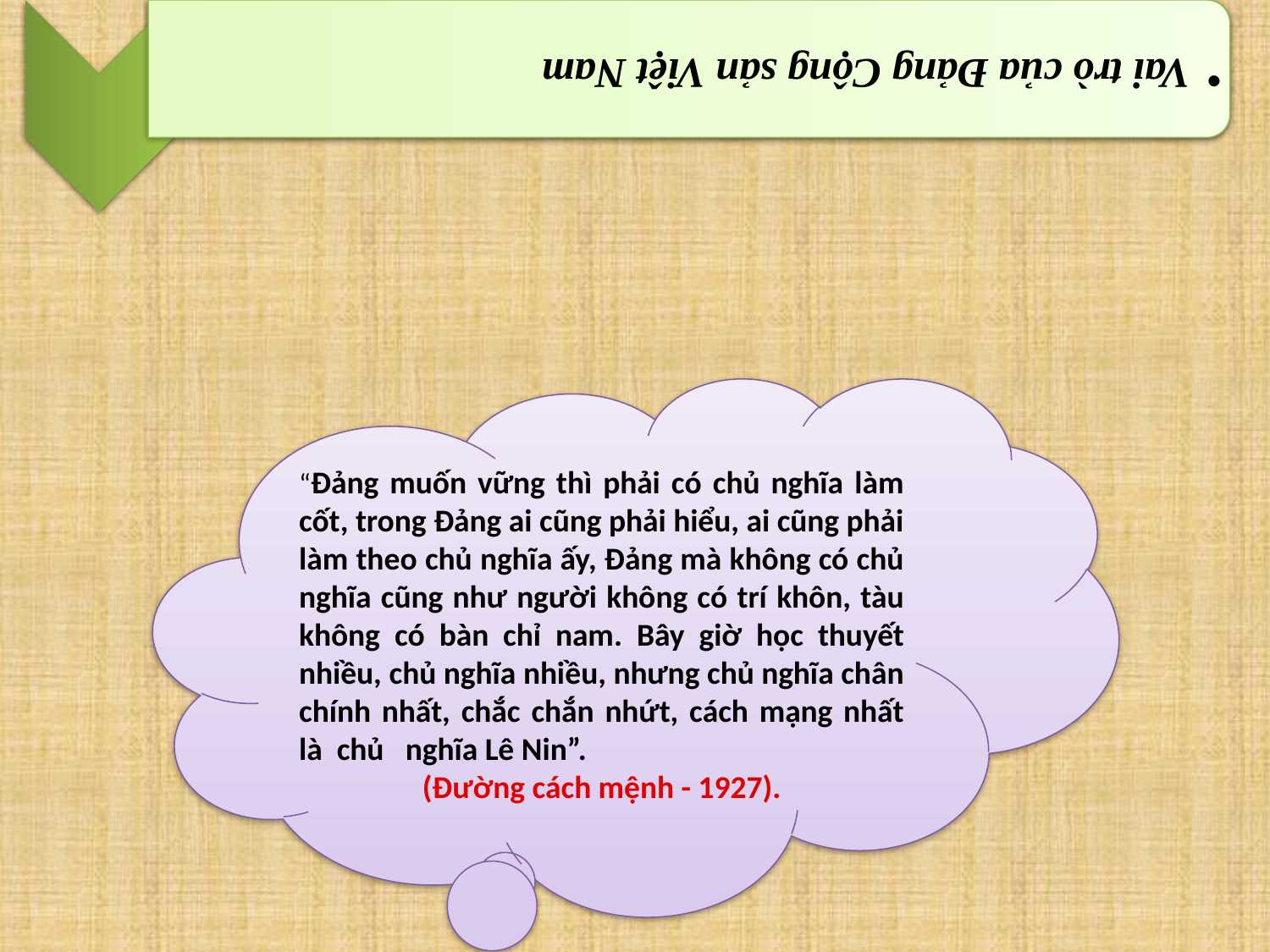

Vai trò của Đảng Cộng sản Việt Nam
#

Vai trò của Đảng Cộng sản Việt Nam

“Đảng muốn vững thì phải có chủ nghĩa làm cốt, trong Đảng ai cũng phải hiểu, ai cũng phải làm theo chủ nghĩa ấy, Đảng mà không có chủ nghĩa cũng như người không có trí khôn, tàu không có bàn chỉ nam. Bây giờ học thuyết nhiều, chủ nghĩa nhiều, nhưng chủ nghĩa chân chính nhất, chắc chắn nhứt, cách mạng nhất là  chủ   nghĩa Lê Nin”.
(Đường cách mệnh - 1927).